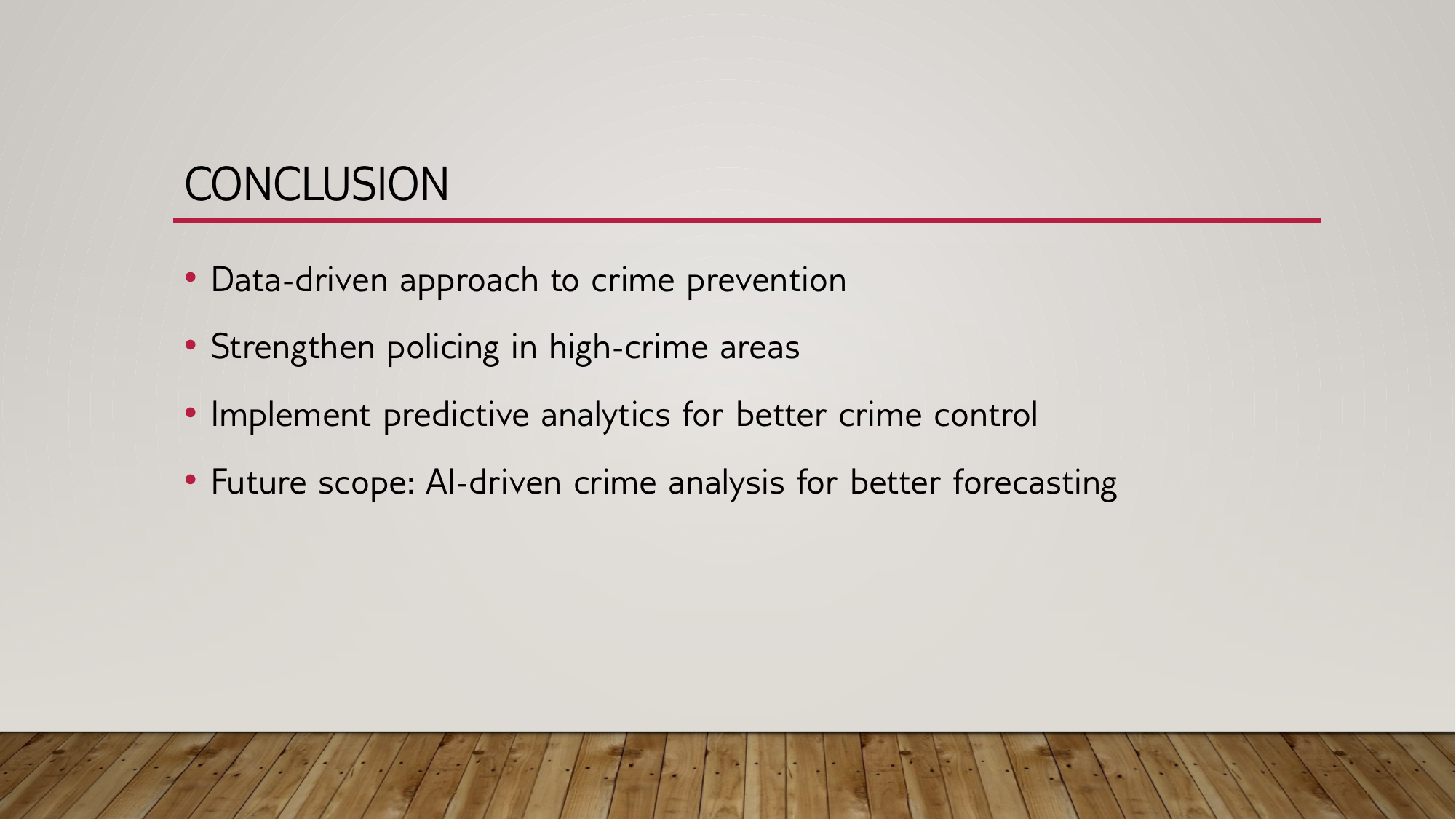

# Conclusion
Data-driven approach to crime prevention
Strengthen policing in high-crime areas
Implement predictive analytics for better crime control
Future scope: AI-driven crime analysis for better forecasting